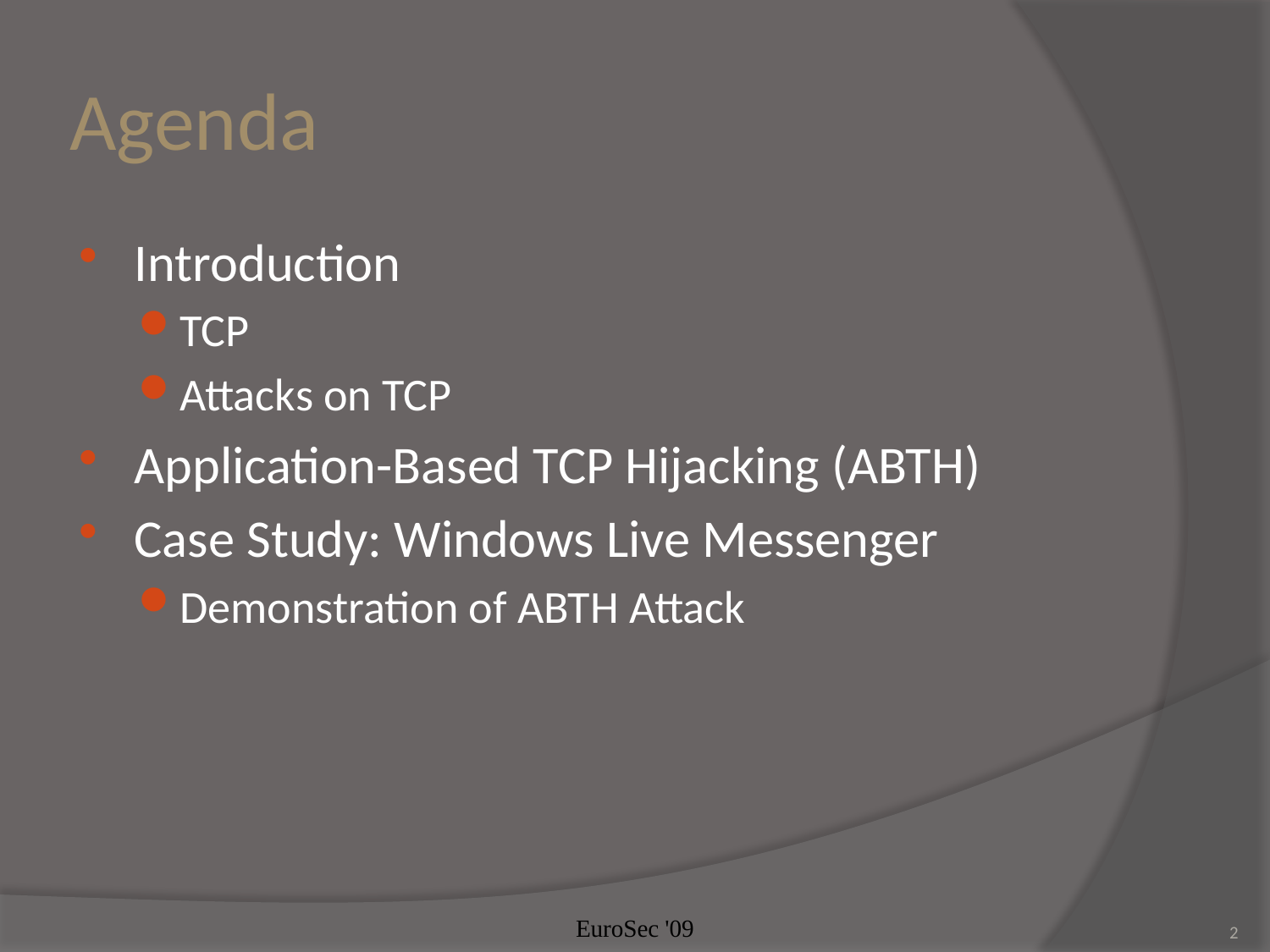

# Agenda
Introduction
TCP
Attacks on TCP
Application-Based TCP Hijacking (ABTH)
Case Study: Windows Live Messenger
Demonstration of ABTH Attack
EuroSec '09
2